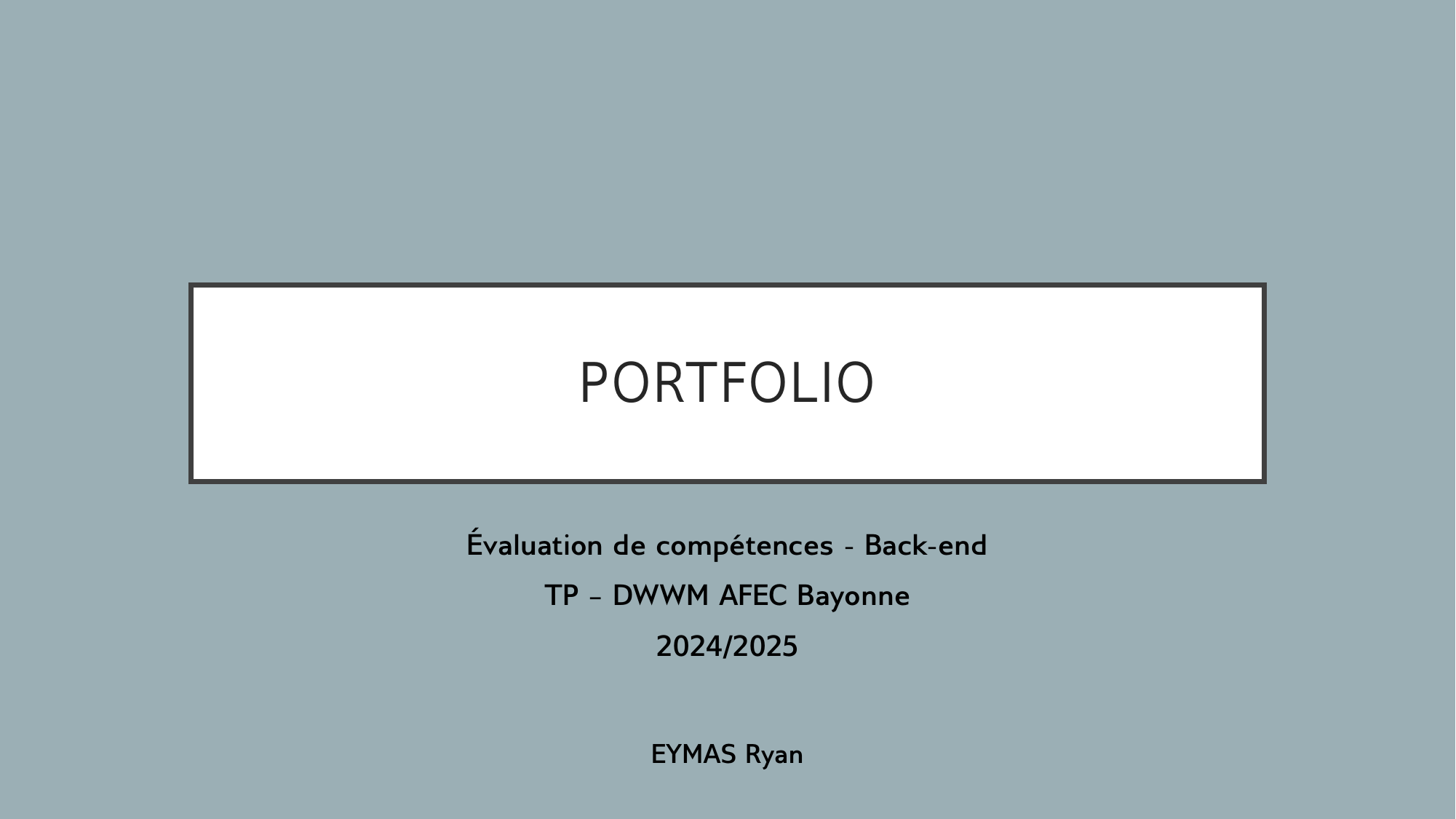

# Portfolio
Évaluation de compétences - Back-end
TP – DWWM AFEC Bayonne
2024/2025
EYMAS Ryan